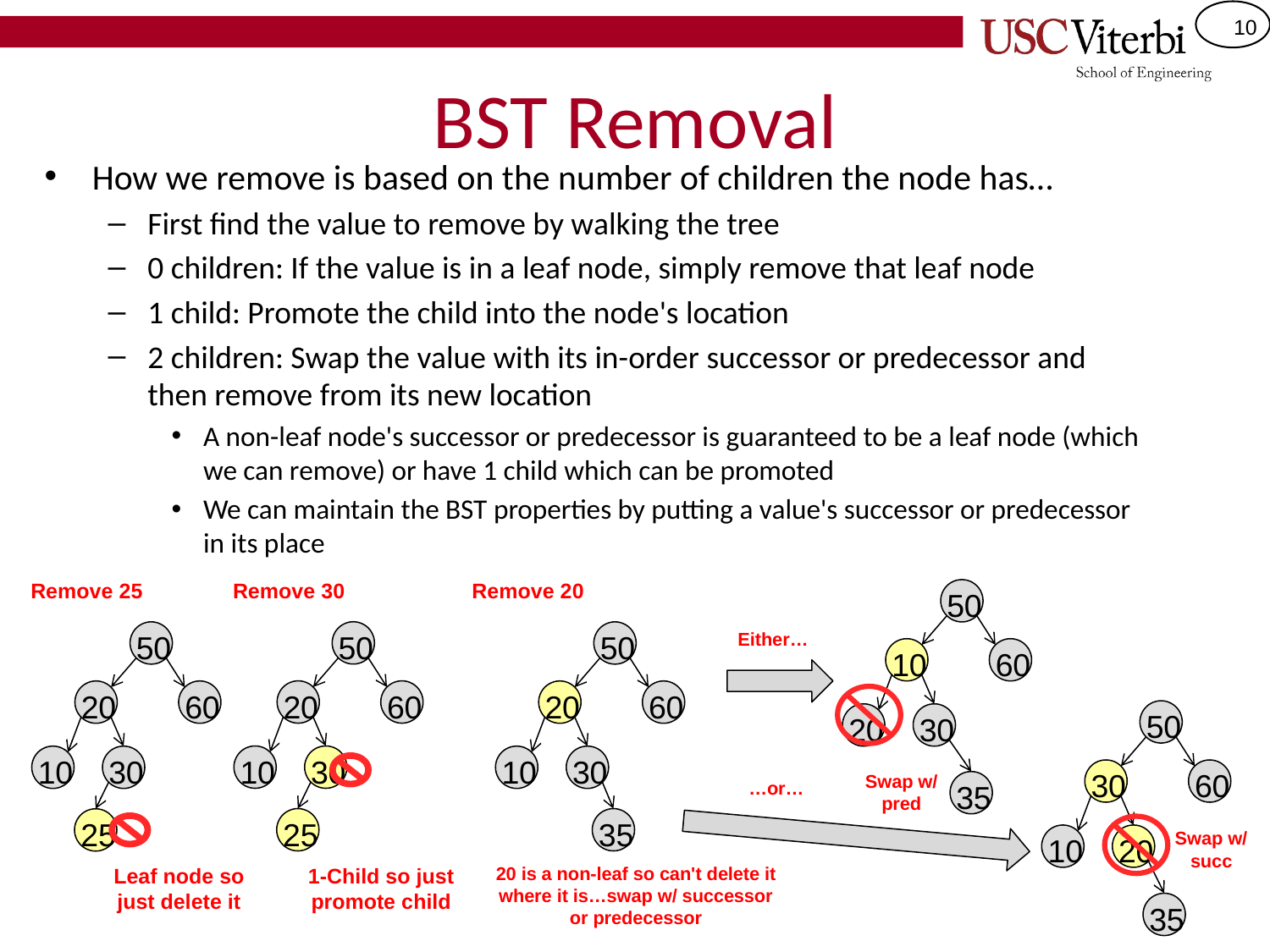

# BST Removal
How we remove is based on the number of children the node has…
First find the value to remove by walking the tree
0 children: If the value is in a leaf node, simply remove that leaf node
1 child: Promote the child into the node's location
2 children: Swap the value with its in-order successor or predecessor and then remove from its new location
A non-leaf node's successor or predecessor is guaranteed to be a leaf node (which we can remove) or have 1 child which can be promoted
We can maintain the BST properties by putting a value's successor or predecessor in its place
Remove 30
Remove 25
Remove 20
50
10
60

20
30
Swap w/ pred
35
Either…
50
20
60
10
30
25
50
20
60
10
30
25
50
20
60
10
30
35

50
30
60

Swap w/ succ
10
20
35

…or…

20 is a non-leaf so can't delete it where it is…swap w/ successor or predecessor
1-Child so just promote child
Leaf node so just delete it